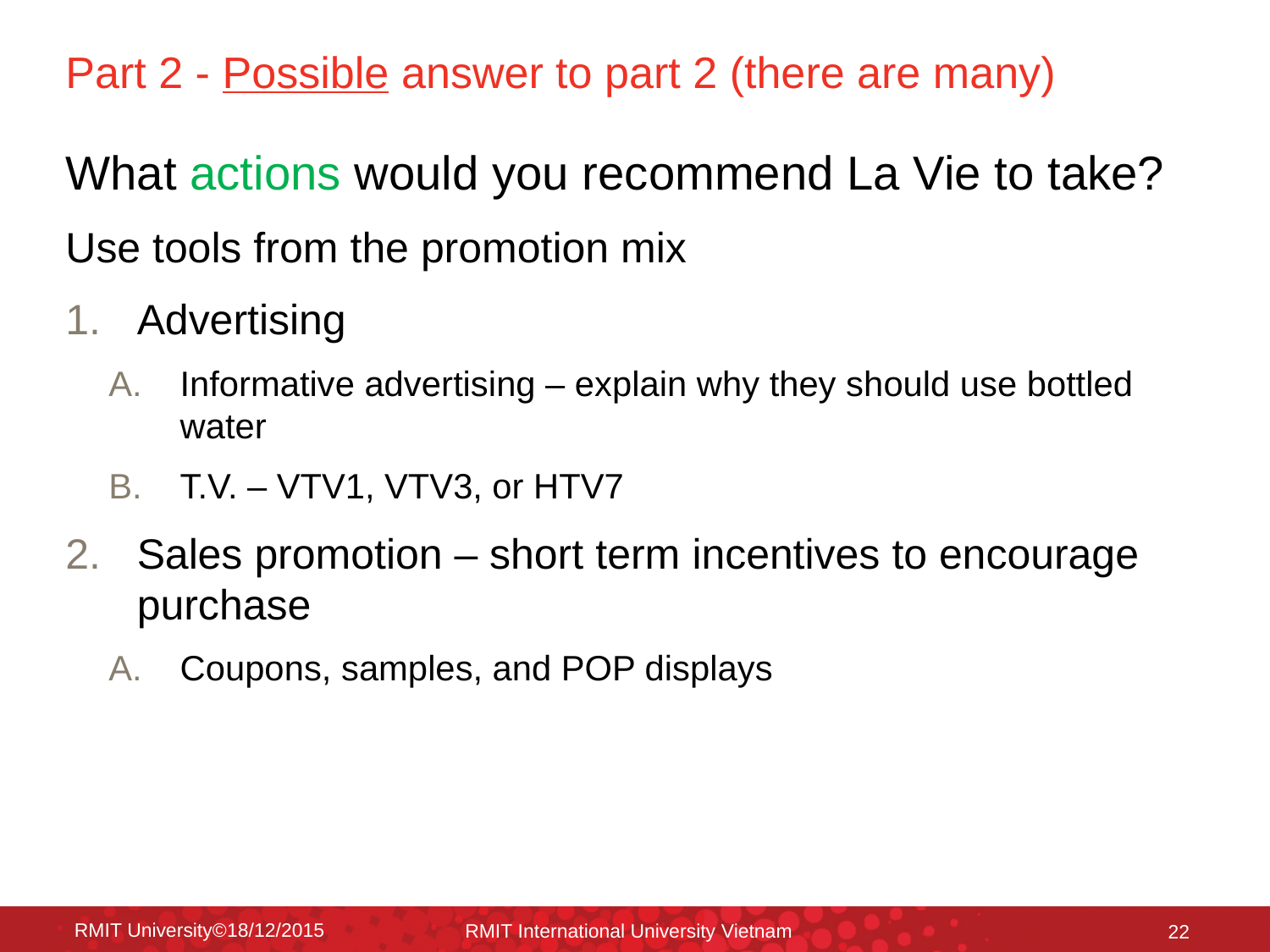

# Part 2 - Possible answer to part 2 (there are many)
What actions would you recommend La Vie to take?
Use tools from the promotion mix
Advertising
Informative advertising – explain why they should use bottled water
T.V. – VTV1, VTV3, or HTV7
Sales promotion – short term incentives to encourage purchase
Coupons, samples, and POP displays
RMIT University©18/12/2015
RMIT International University Vietnam
22